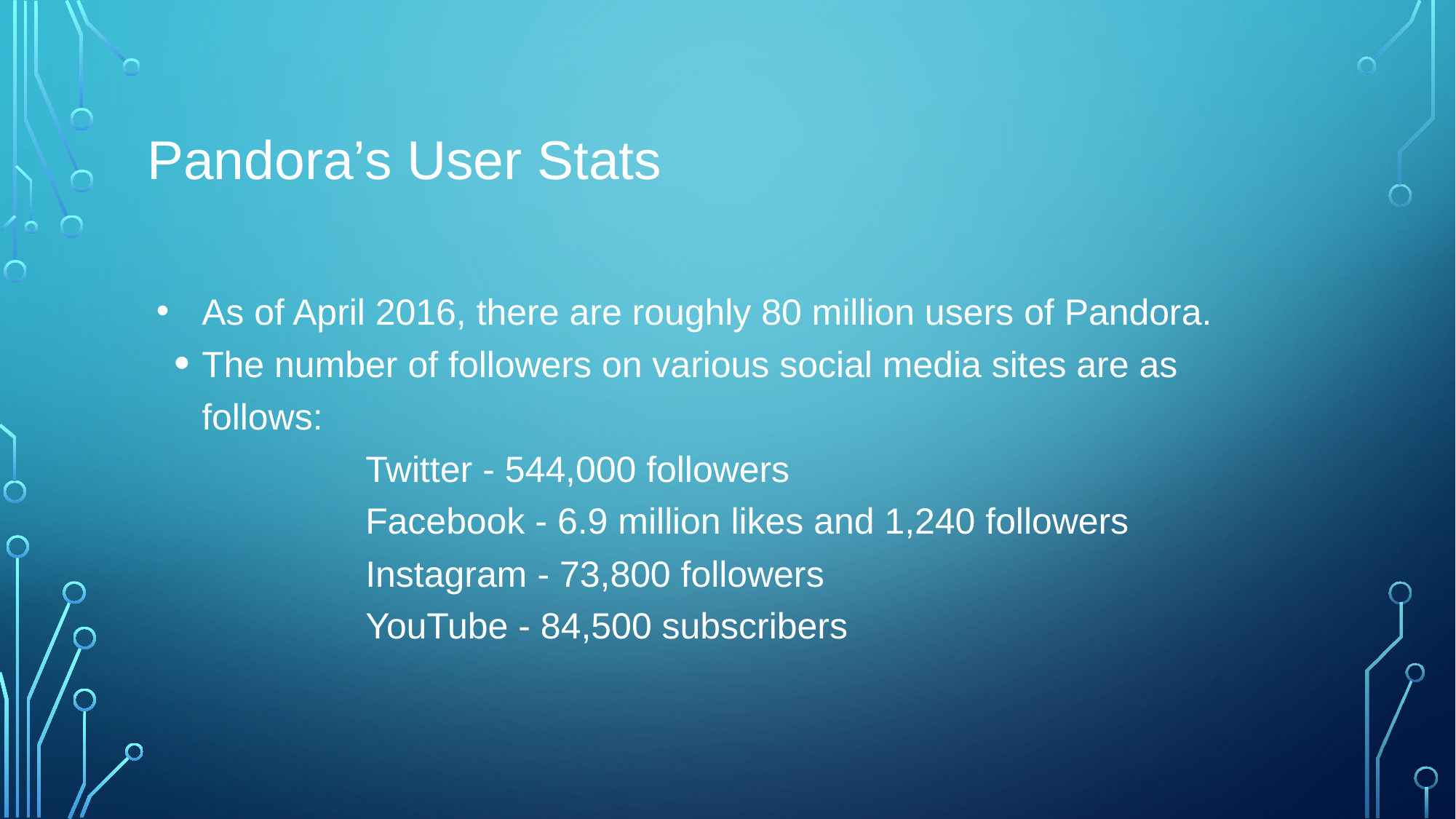

# Pandora’s User Stats
As of April 2016, there are roughly 80 million users of Pandora.
The number of followers on various social media sites are as follows:
		Twitter - 544,000 followers
		Facebook - 6.9 million likes and 1,240 followers
		Instagram - 73,800 followers
		YouTube - 84,500 subscribers